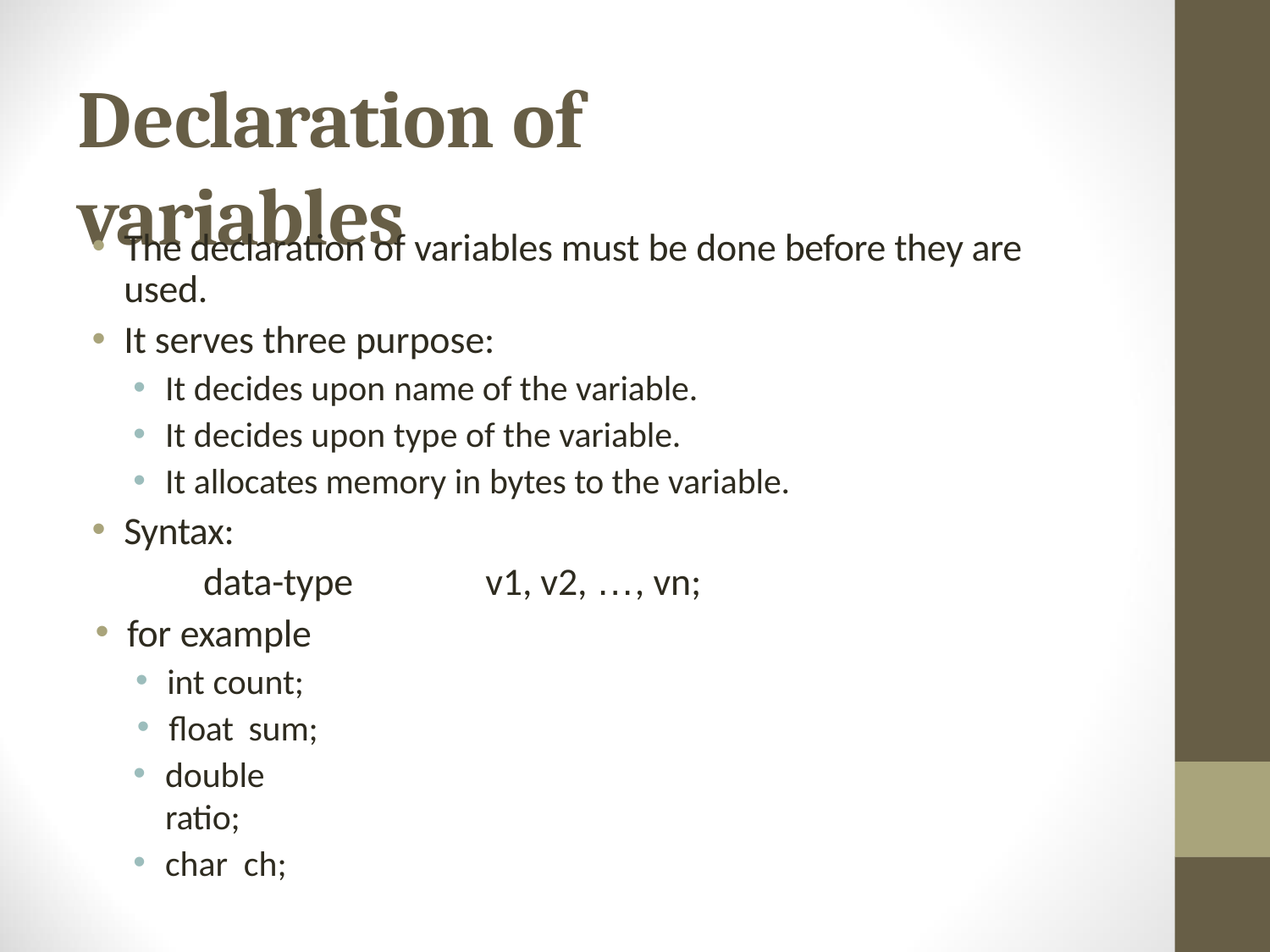

# Declaration of variables
The declaration of variables must be done before they are  used.
It serves three purpose:
It decides upon name of the variable.
It decides upon type of the variable.
It allocates memory in bytes to the variable.
Syntax:
data-type	v1, v2, …, vn;
for example
int count;
float sum;
double ratio;
char ch;